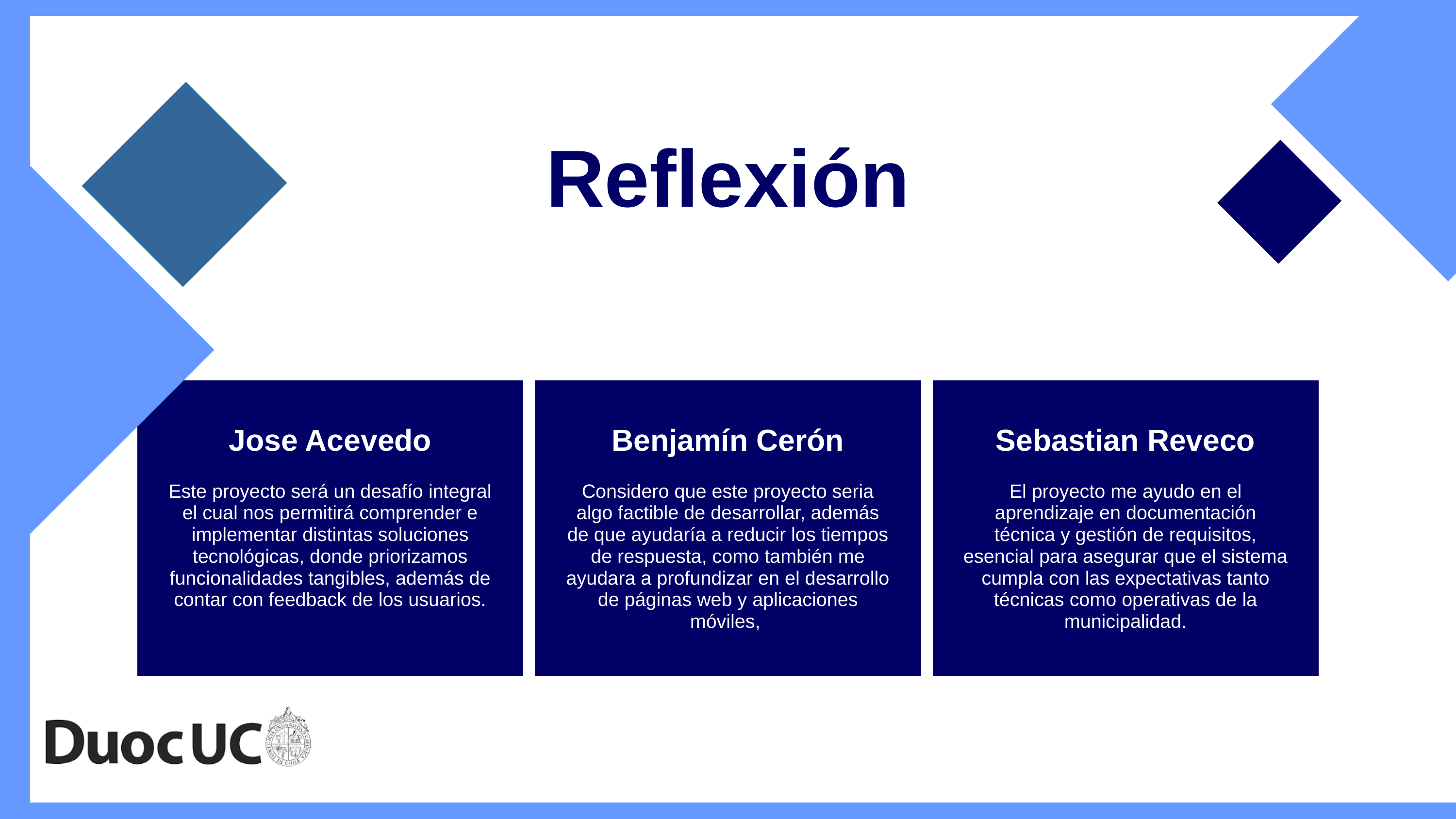

Reflexión

Jose Acevedo
Benjamín Cerón
Sebastian Reveco
Este proyecto será un desafío integral el cual nos permitirá comprender e implementar distintas soluciones tecnológicas, donde priorizamos funcionalidades tangibles, además de contar con feedback de los usuarios.
Considero que este proyecto seria algo factible de desarrollar, además de que ayudaría a reducir los tiempos de respuesta, como también me ayudara a profundizar en el desarrollo de páginas web y aplicaciones móviles,
El proyecto me ayudo en el aprendizaje en documentación técnica y gestión de requisitos, esencial para asegurar que el sistema cumpla con las expectativas tanto técnicas como operativas de la municipalidad.